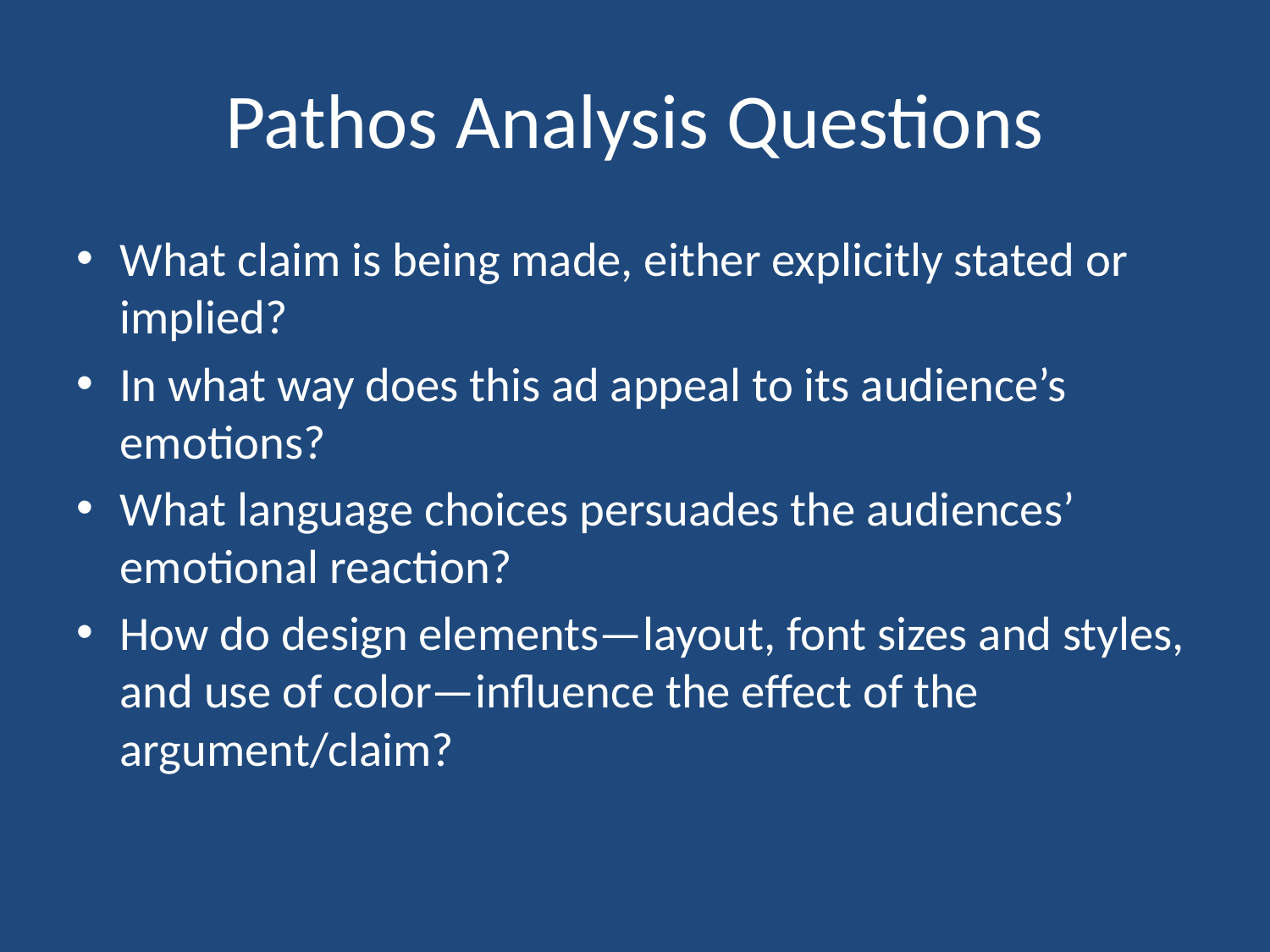

# Pathos Analysis Questions
What claim is being made, either explicitly stated or implied?
In what way does this ad appeal to its audience’s emotions?
What language choices persuades the audiences’ emotional reaction?
How do design elements—layout, font sizes and styles, and use of color—influence the effect of the argument/claim?